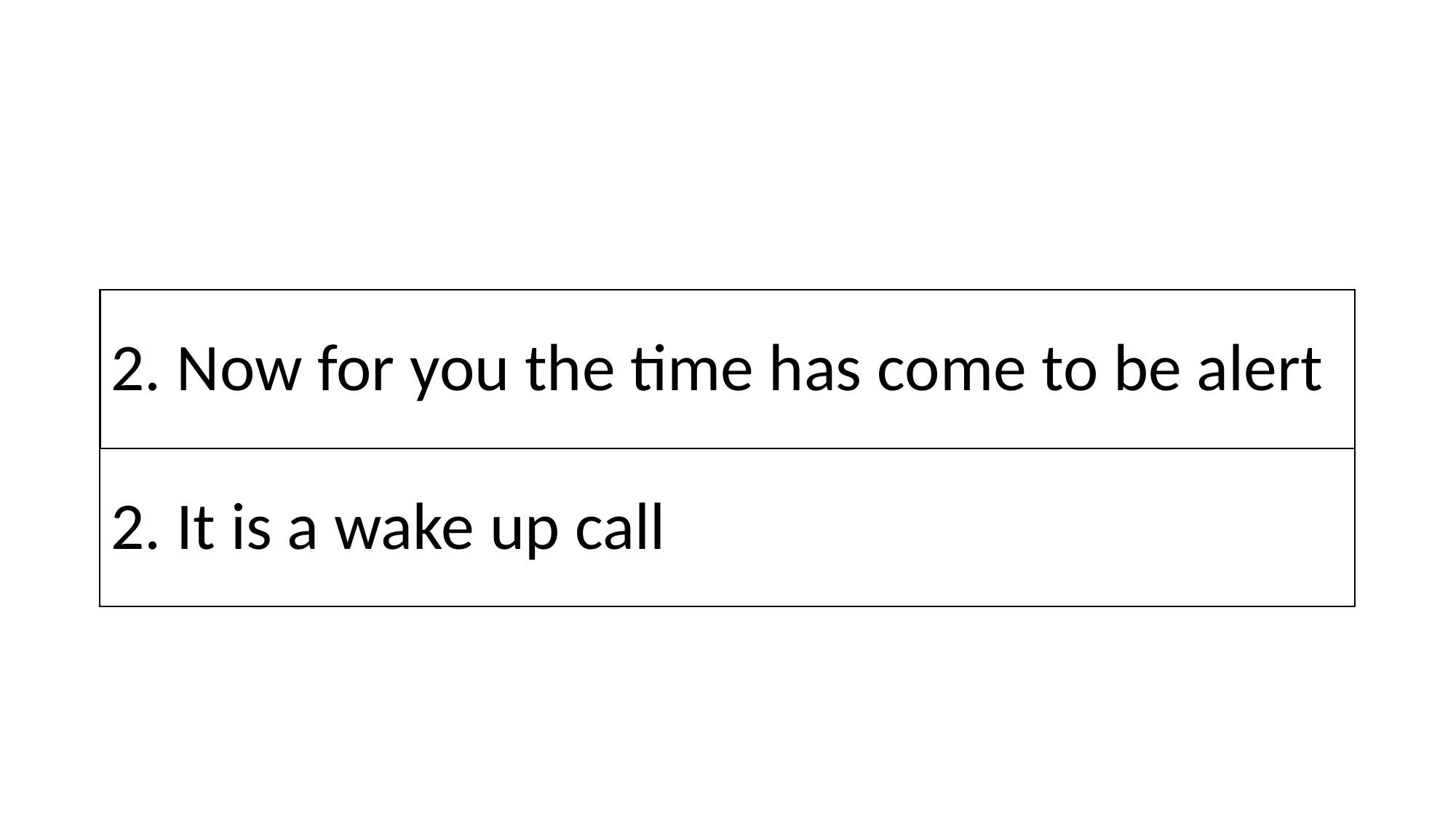

# 2. Now for you the time has come to be alert
2. It is a wake up call